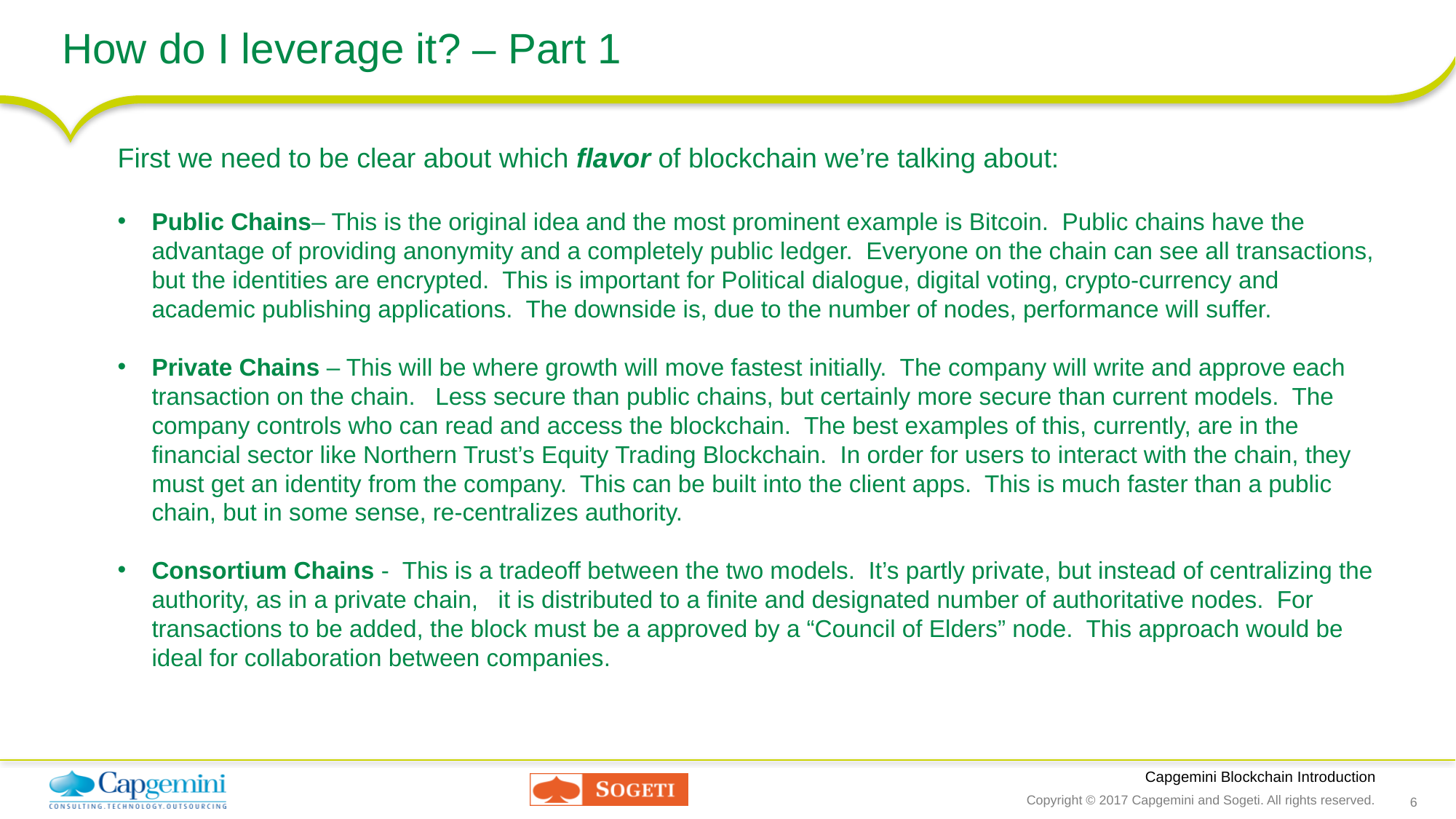

# How do I leverage it? – Part 1
First we need to be clear about which flavor of blockchain we’re talking about:

Public Chains– This is the original idea and the most prominent example is Bitcoin.  Public chains have the advantage of providing anonymity and a completely public ledger.  Everyone on the chain can see all transactions, but the identities are encrypted.  This is important for Political dialogue, digital voting, crypto-currency and academic publishing applications.  The downside is, due to the number of nodes, performance will suffer.

Private Chains – This will be where growth will move fastest initially.  The company will write and approve each transaction on the chain.   Less secure than public chains, but certainly more secure than current models.  The company controls who can read and access the blockchain.  The best examples of this, currently, are in the financial sector like Northern Trust’s Equity Trading Blockchain.  In order for users to interact with the chain, they must get an identity from the company.  This can be built into the client apps.  This is much faster than a public chain, but in some sense, re-centralizes authority.

Consortium Chains -  This is a tradeoff between the two models.  It’s partly private, but instead of centralizing the authority, as in a private chain,   it is distributed to a finite and designated number of authoritative nodes.  For transactions to be added, the block must be a approved by a “Council of Elders” node.  This approach would be ideal for collaboration between companies.